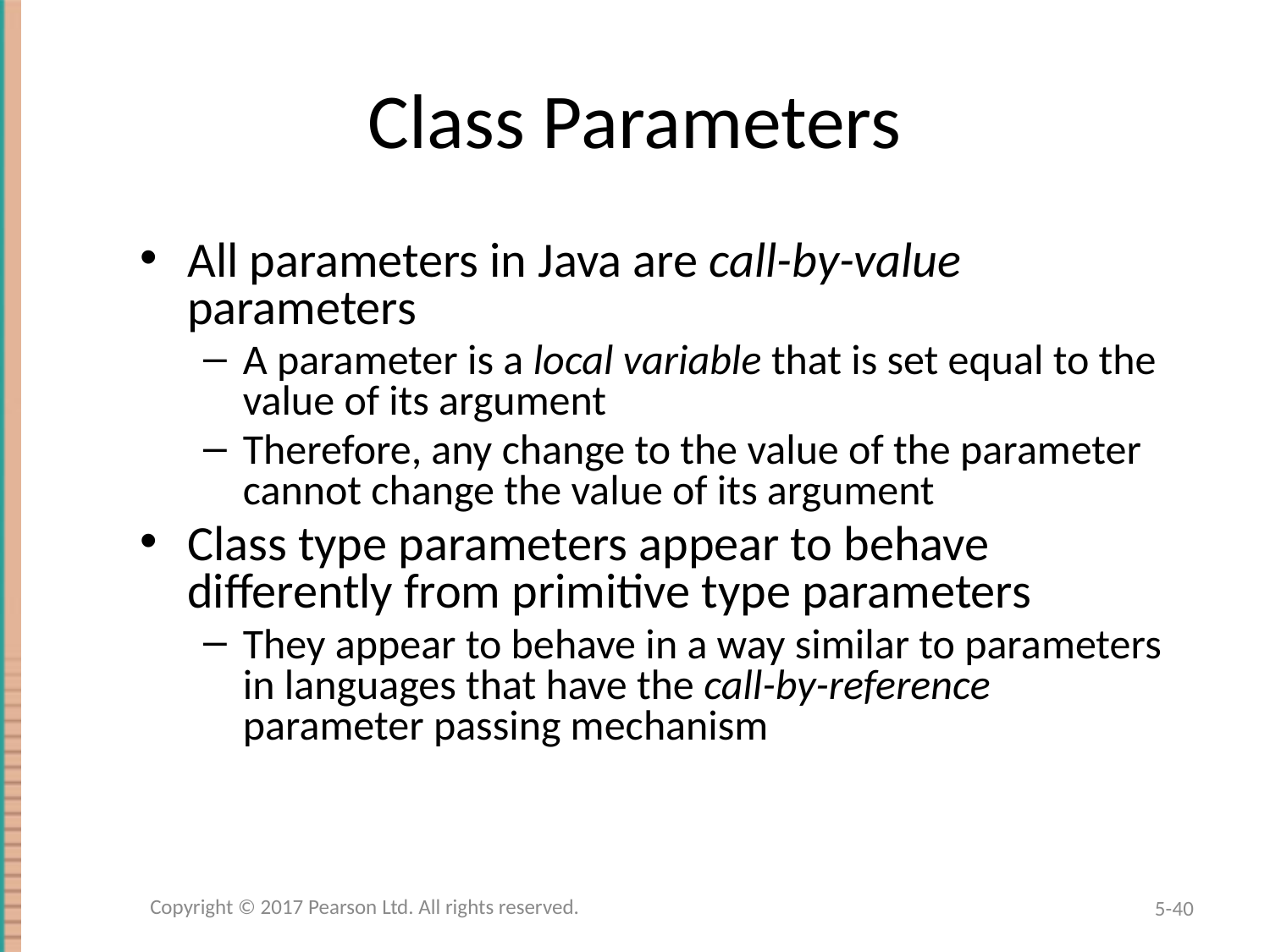

# Class Parameters
All parameters in Java are call-by-value parameters
A parameter is a local variable that is set equal to the value of its argument
Therefore, any change to the value of the parameter cannot change the value of its argument
Class type parameters appear to behave differently from primitive type parameters
They appear to behave in a way similar to parameters in languages that have the call-by-reference parameter passing mechanism
Copyright © 2017 Pearson Ltd. All rights reserved.
5-40